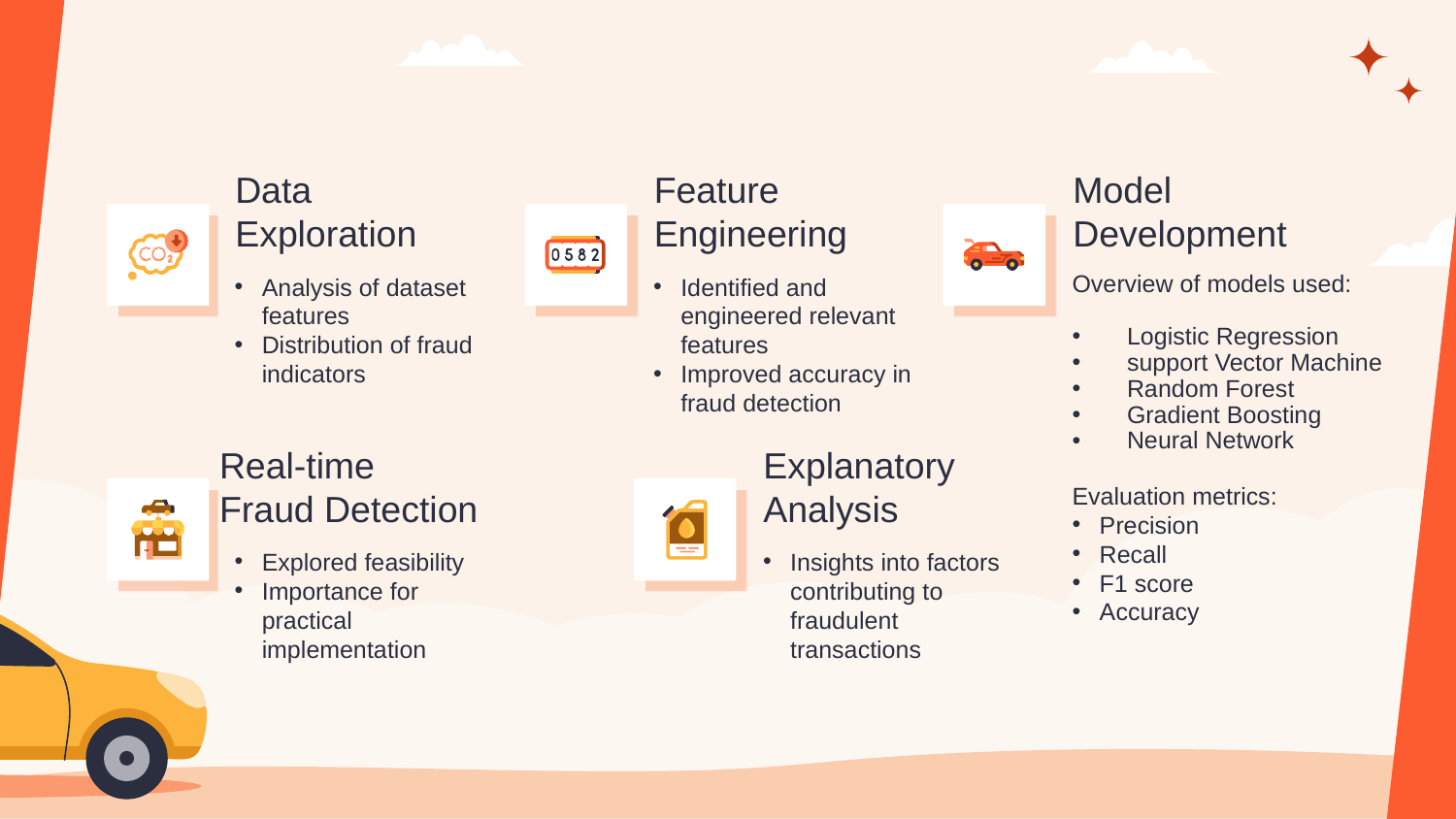

Model Development
Data Exploration
Feature Engineering

Overview of models used:

Logistic Regression
support Vector Machine
Random Forest
Gradient Boosting
Neural Network

Evaluation metrics:
Precision
Recall
F1 score
Accuracy

Analysis of dataset features
Distribution of fraud indicators
Identified and engineered relevant features
Improved accuracy in fraud detection

Explanatory Analysis
Real-time
Fraud Detection

Explored feasibility
Importance for practical implementation
Insights into factors contributing to fraudulent transactions